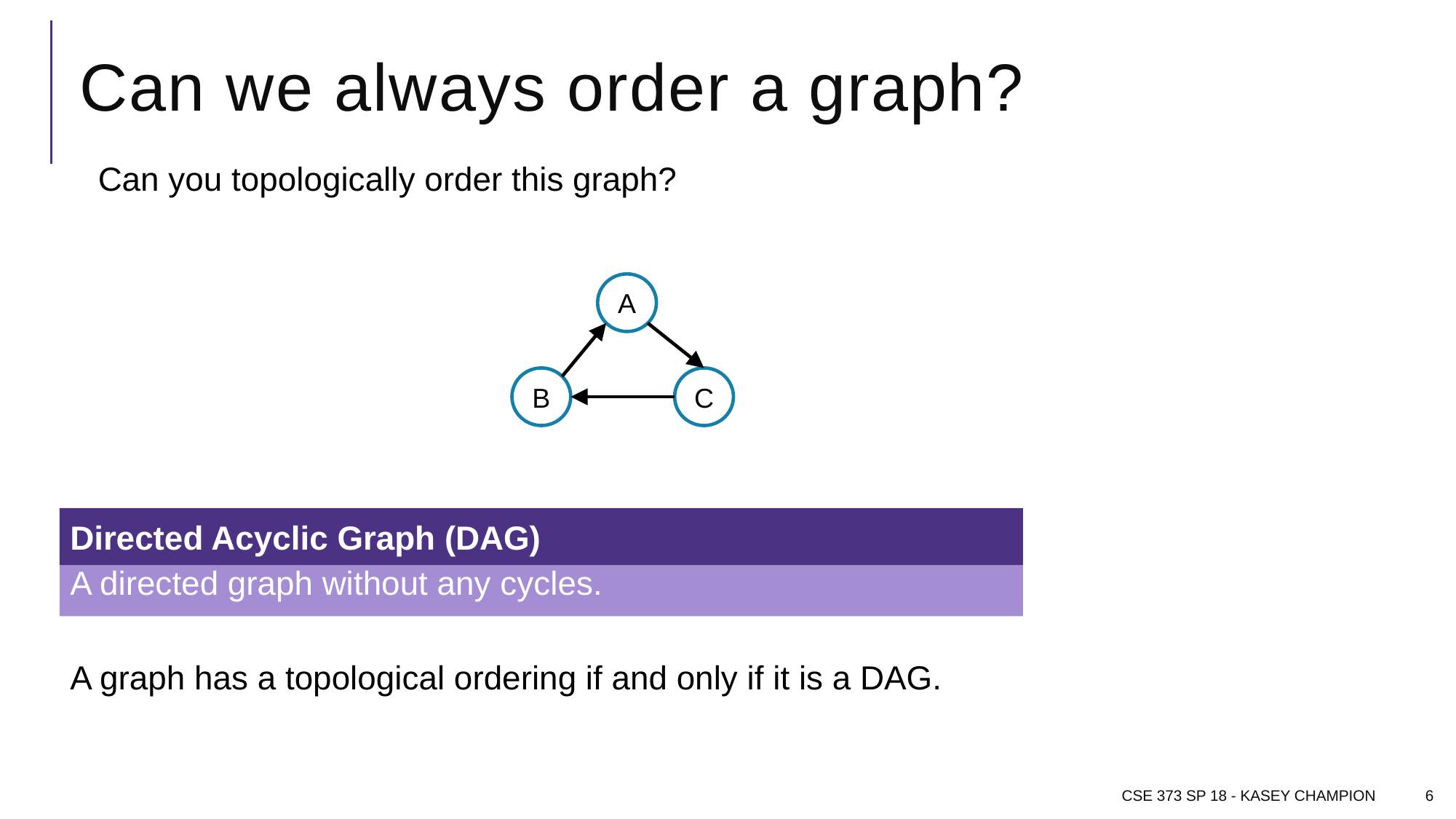

# Can we always order a graph?
Can you topologically order this graph?
A
B
C

A directed graph without any cycles.
Directed Acyclic Graph (DAG)
A graph has a topological ordering if and only if it is a DAG.
CSE 373 SP 18 - Kasey Champion
6